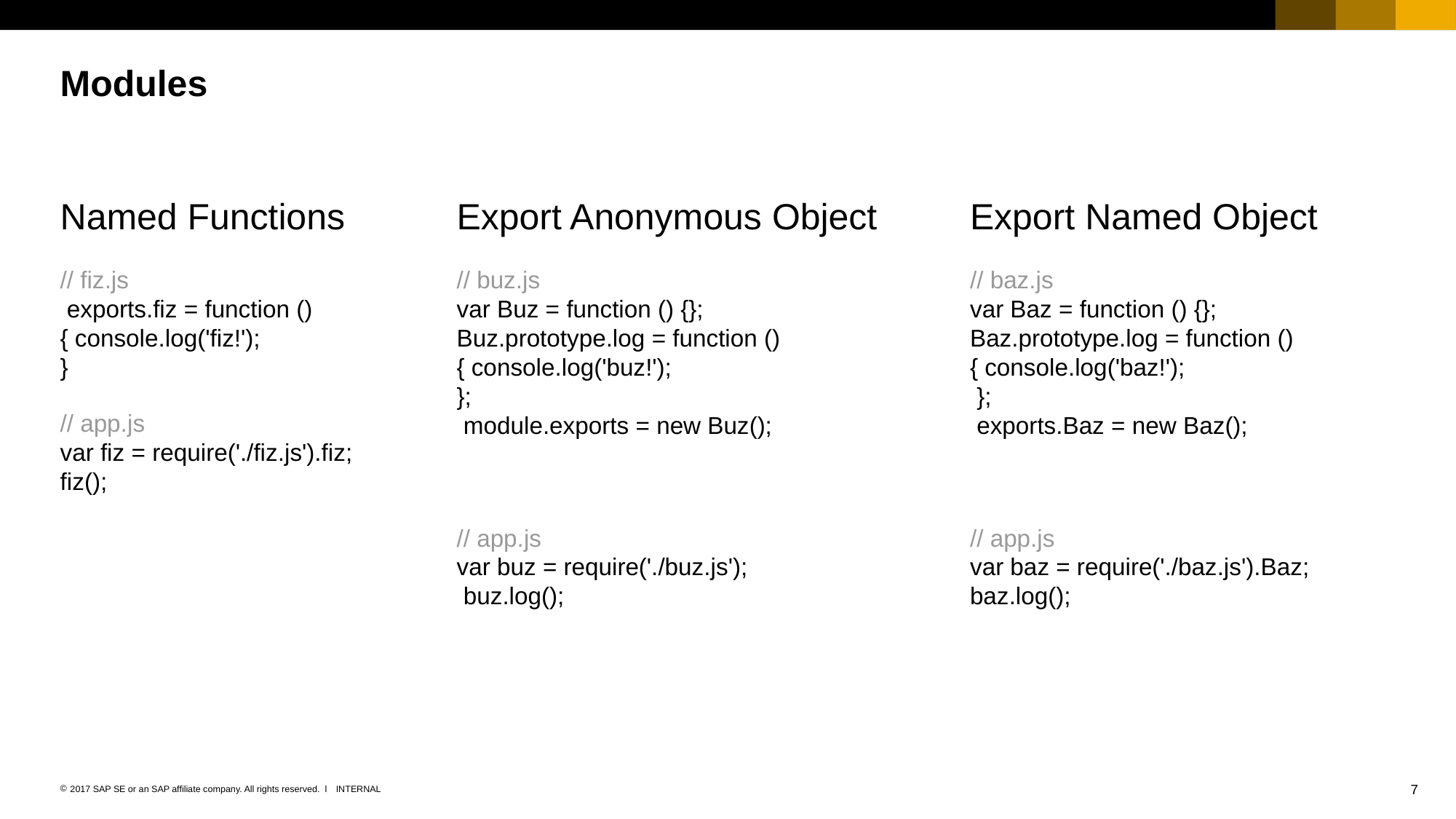

# Modules
Named Functions
// fiz.js
 exports.fiz = function () { console.log('fiz!');
}
// app.js
var fiz = require('./fiz.js').fiz;
fiz();

Export Anonymous Object
// buz.js
var Buz = function () {}; Buz.prototype.log = function () { console.log('buz!');
};
 module.exports = new Buz();

// app.js
var buz = require('./buz.js');
 buz.log();

Export Named Object
// baz.js
var Baz = function () {}; Baz.prototype.log = function () { console.log('baz!');
 };
 exports.Baz = new Baz();

// app.js
var baz = require('./baz.js').Baz; baz.log();